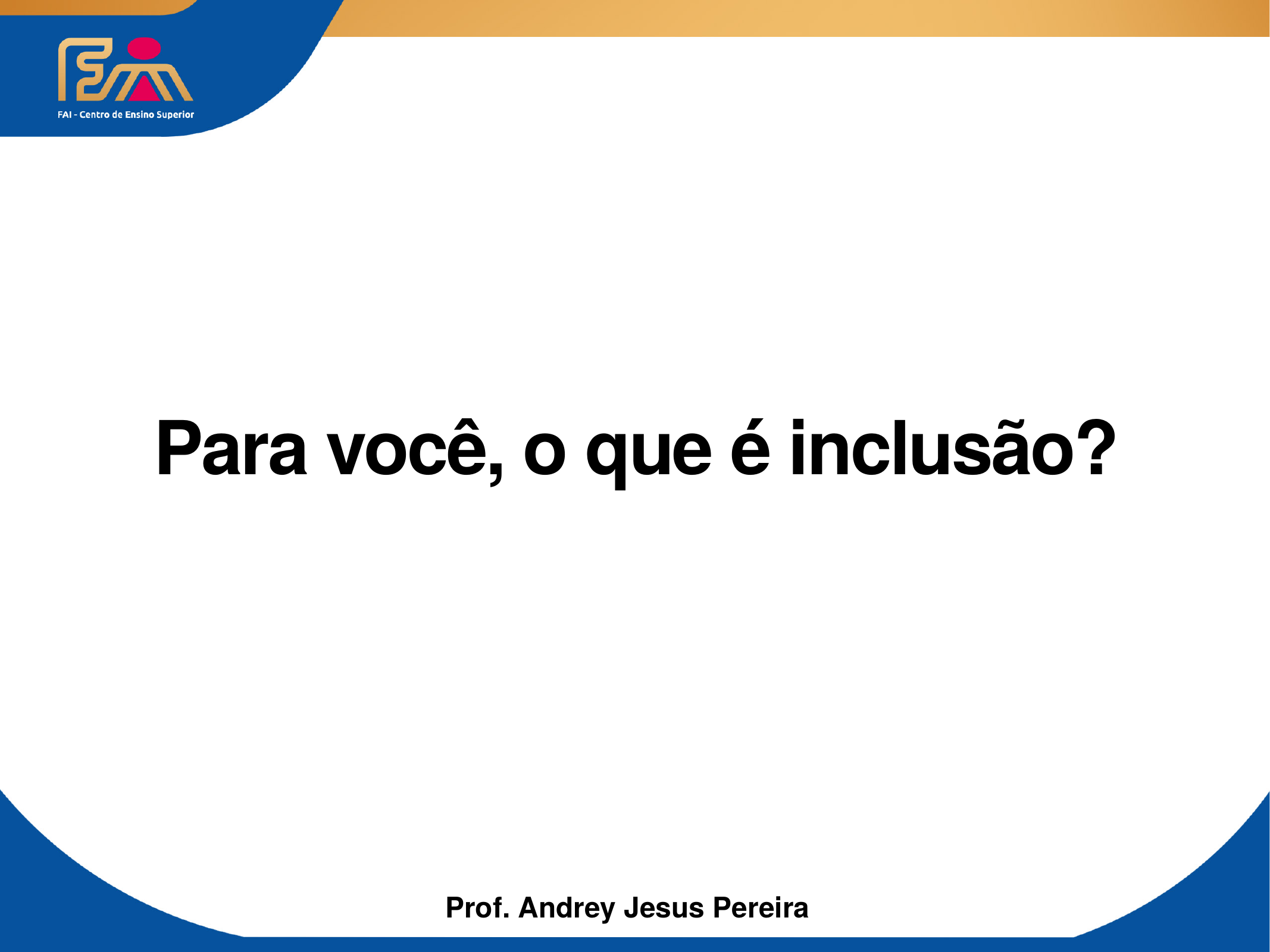

# Para você, o que é inclusão?
Prof. Andrey Jesus Pereira